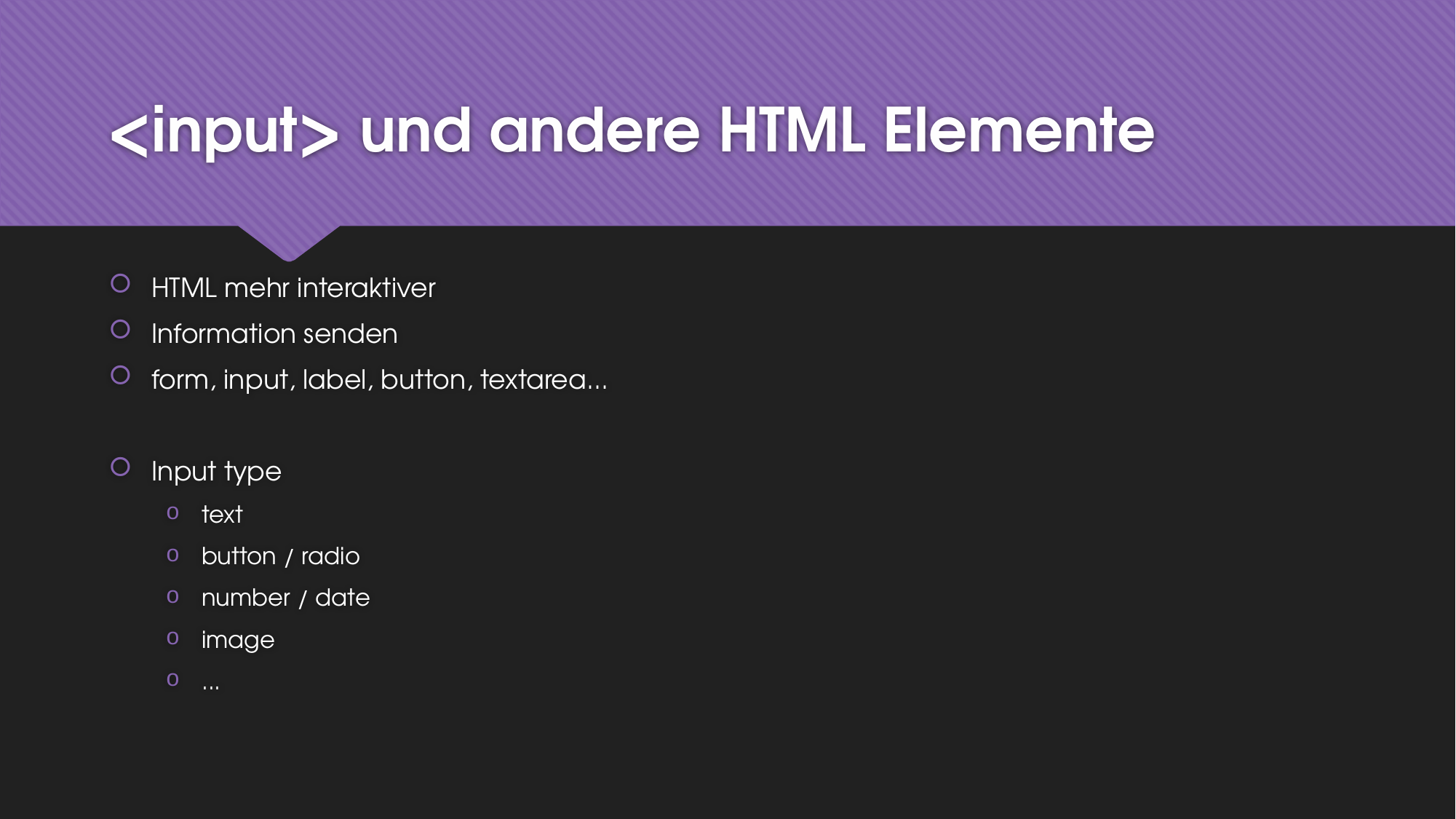

# <input> und andere HTML Elemente
HTML mehr interaktiver
Information senden
form, input, label, button, textarea...

Input type
text
button / radio
number / date
image
...